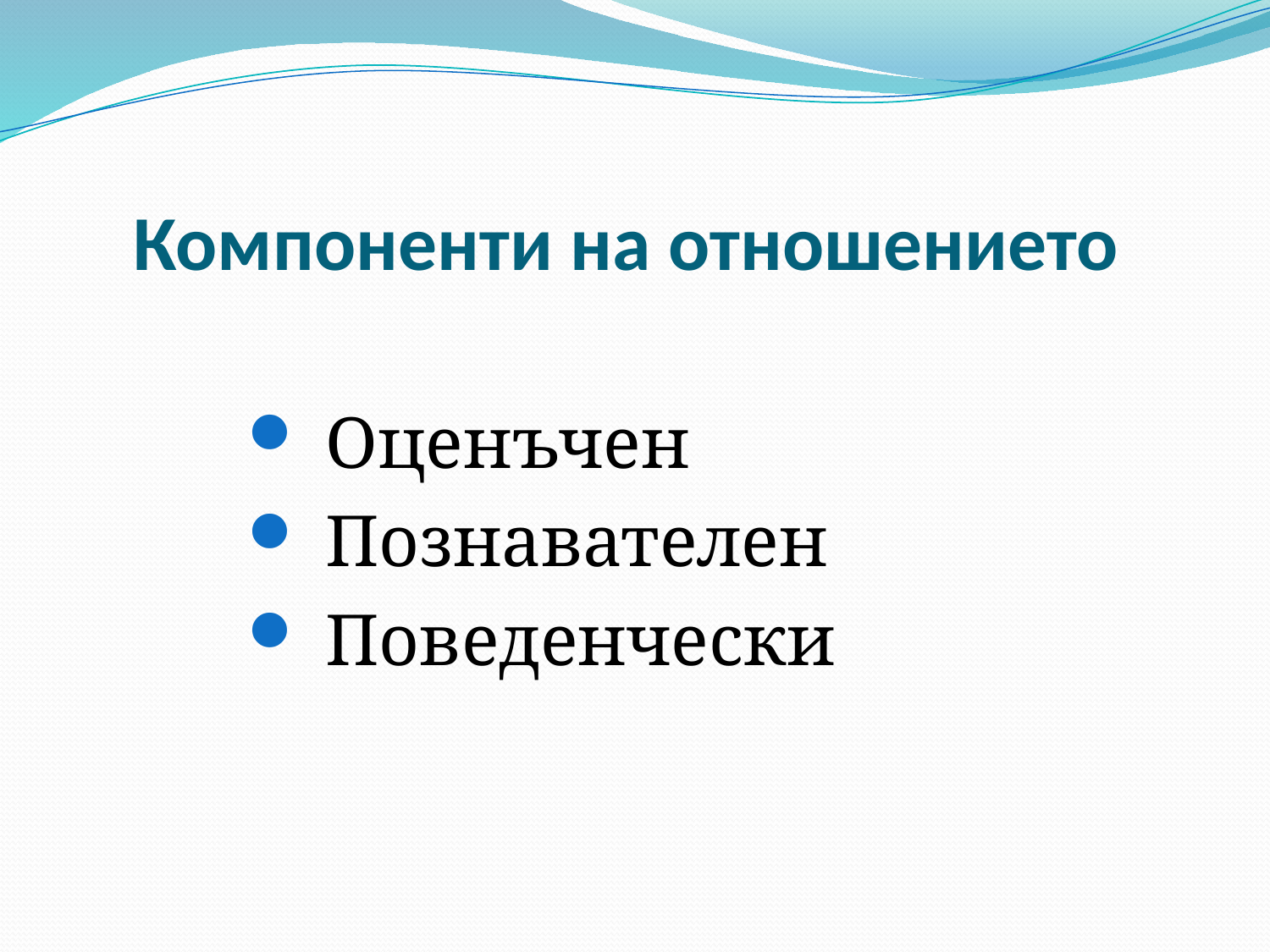

# Компоненти на отношението
 Оценъчен
 Познавателен
 Поведенчески